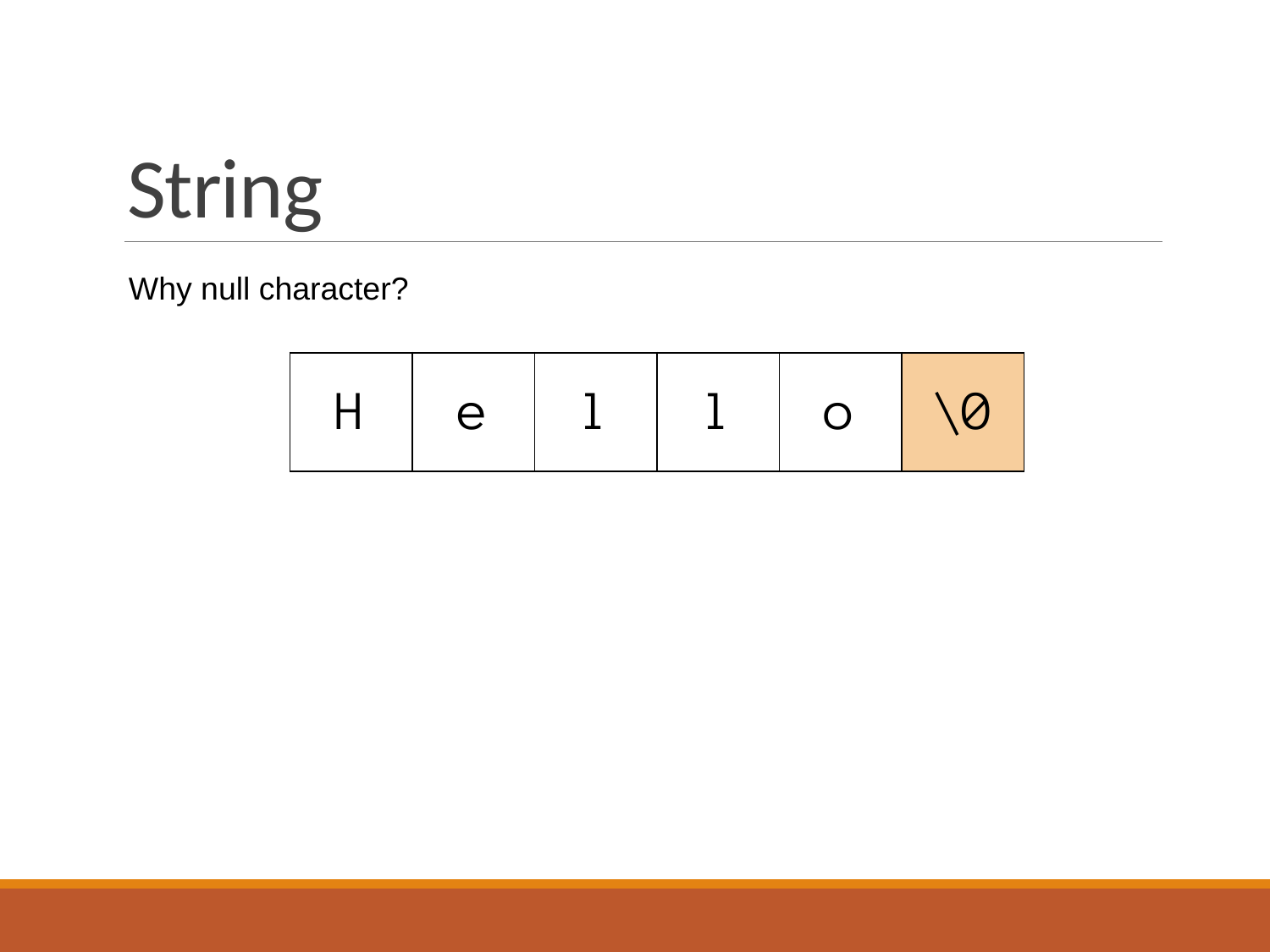

# String
Why null character?
| H | e | l | l | o | \0 |
| --- | --- | --- | --- | --- | --- |